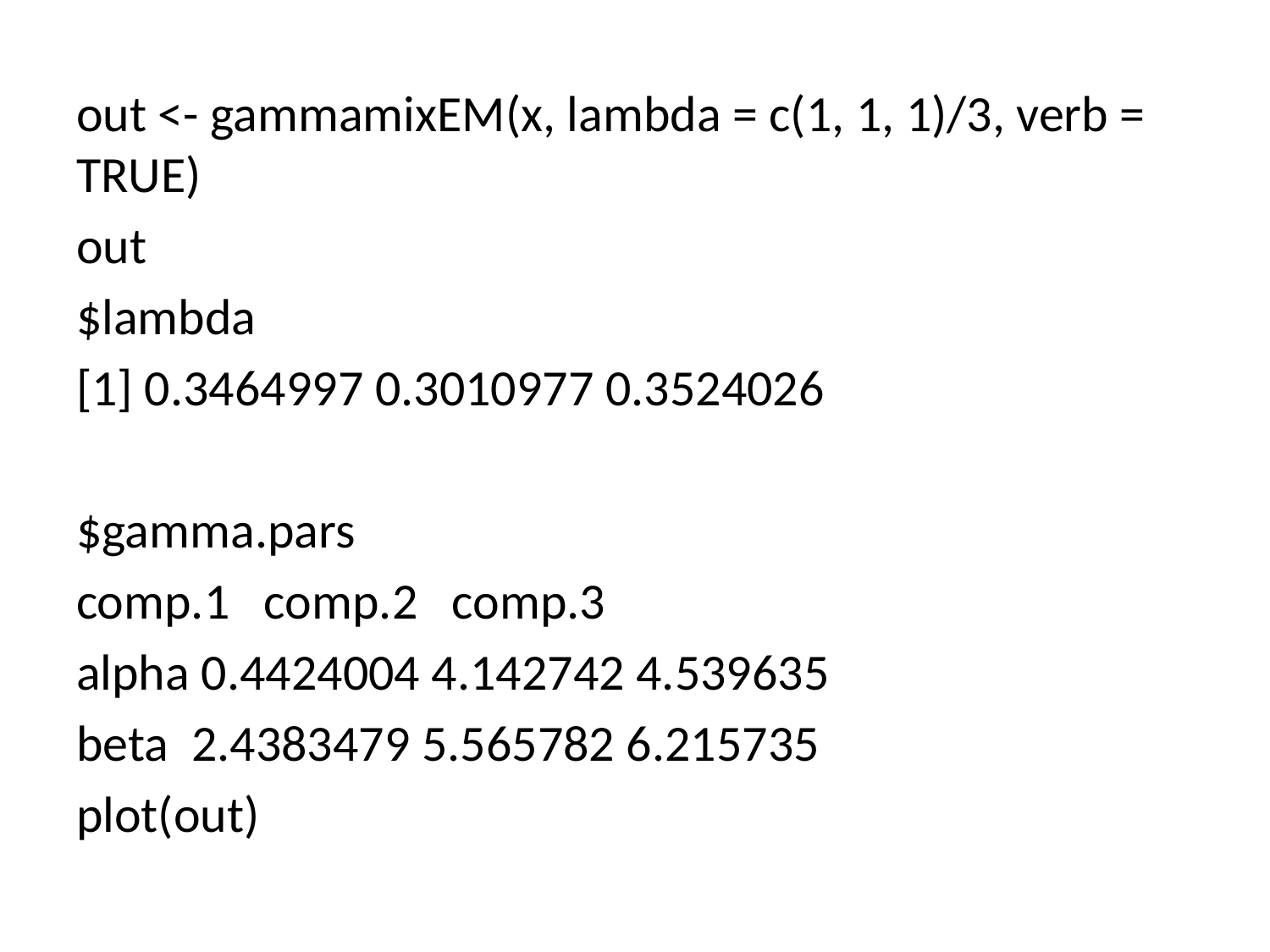

out <- gammamixEM(x, lambda = c(1, 1, 1)/3, verb = TRUE)
out
$lambda
[1] 0.3464997 0.3010977 0.3524026

$gamma.pars
comp.1   comp.2   comp.3
alpha 0.4424004 4.142742 4.539635
beta  2.4383479 5.565782 6.215735
plot(out)